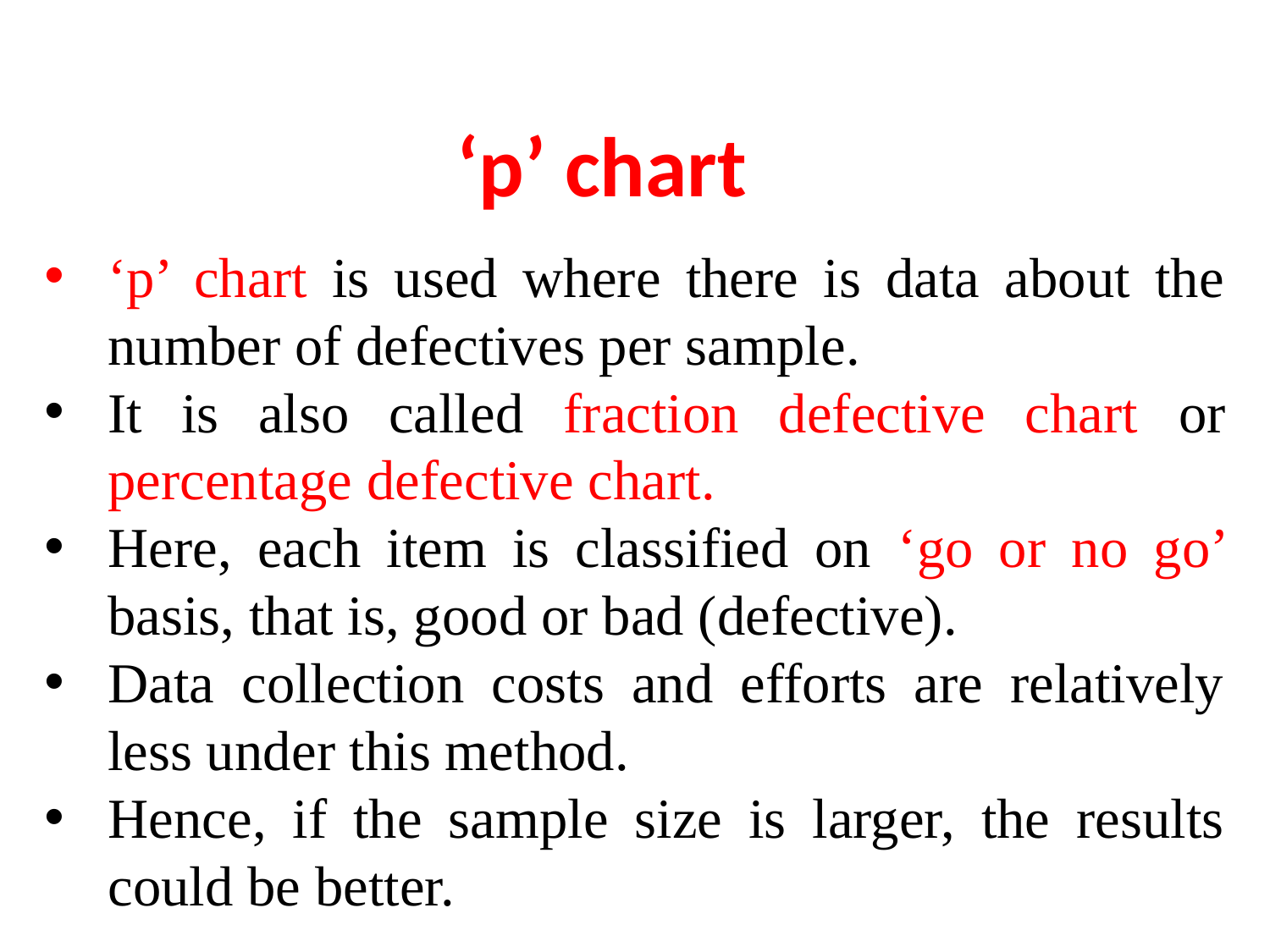

‘p’ chart
‘p’ chart is used where there is data about the number of defectives per sample.
It is also called fraction defective chart or percentage defective chart.
Here, each item is classified on ‘go or no go’ basis, that is, good or bad (defective).
Data collection costs and efforts are relatively less under this method.
Hence, if the sample size is larger, the results could be better.